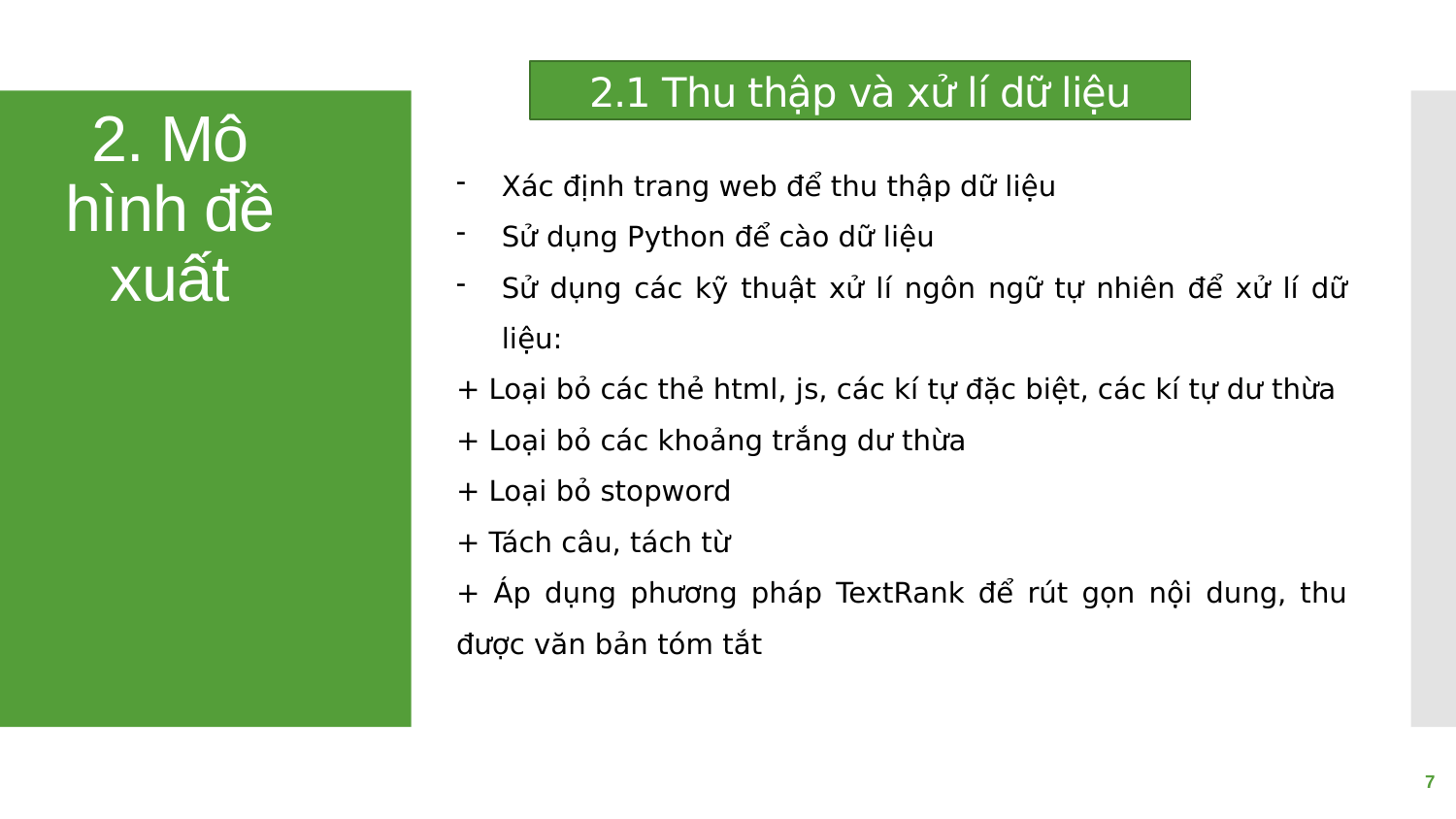

2.1 Thu thập và xử lí dữ liệu
# 2. Mô hình đề xuất
Xác định trang web để thu thập dữ liệu
Sử dụng Python để cào dữ liệu
Sử dụng các kỹ thuật xử lí ngôn ngữ tự nhiên để xử lí dữ liệu:
+ Loại bỏ các thẻ html, js, các kí tự đặc biệt, các kí tự dư thừa
+ Loại bỏ các khoảng trắng dư thừa
+ Loại bỏ stopword
+ Tách câu, tách từ
+ Áp dụng phương pháp TextRank để rút gọn nội dung, thu được văn bản tóm tắt

7